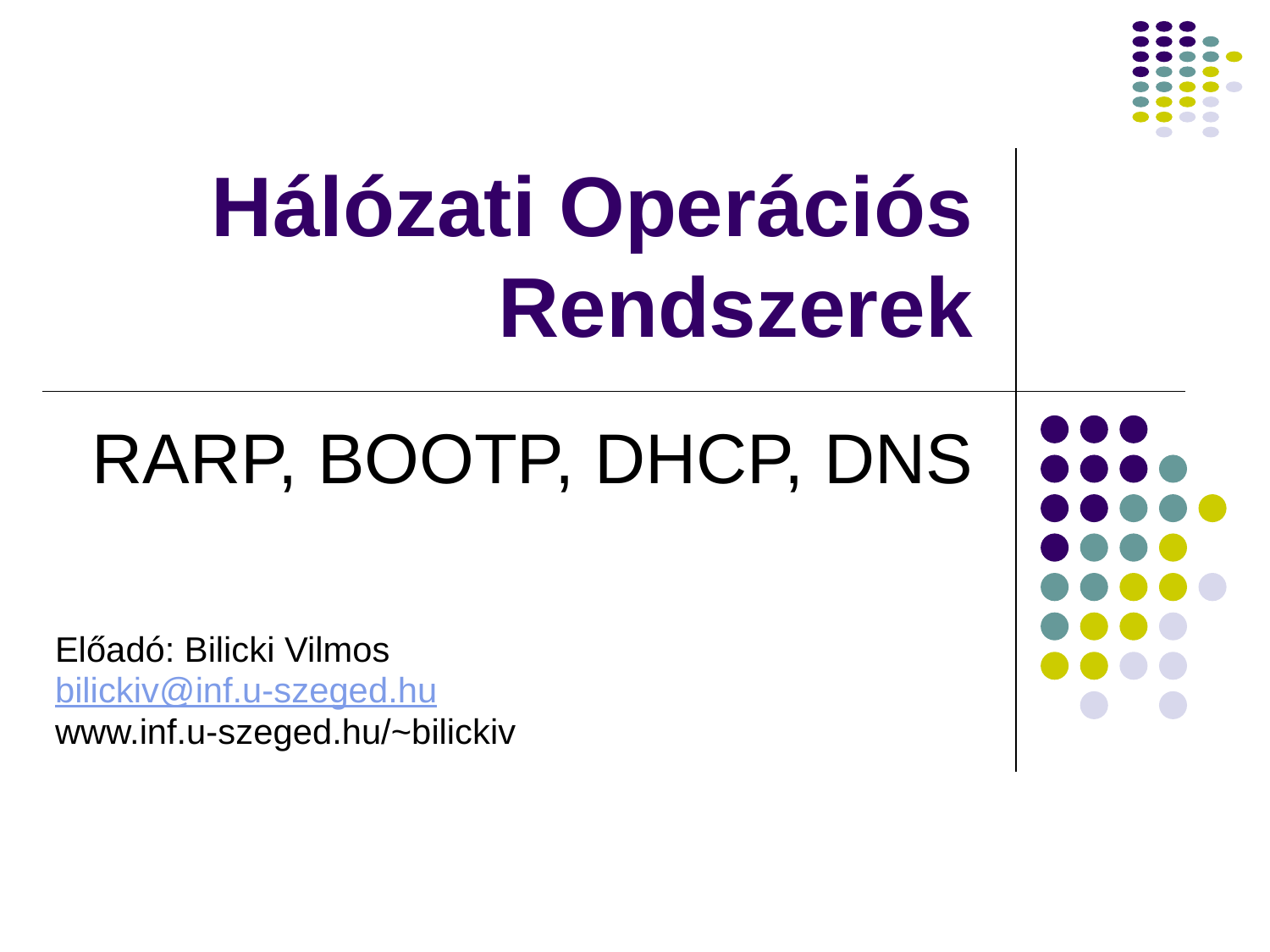

# Hálózati Operációs Rendszerek
RARP, BOOTP, DHCP, DNS

Előadó: Bilicki Vilmos
bilickiv@inf.u-szeged.hu
www.inf.u-szeged.hu/~bilickiv